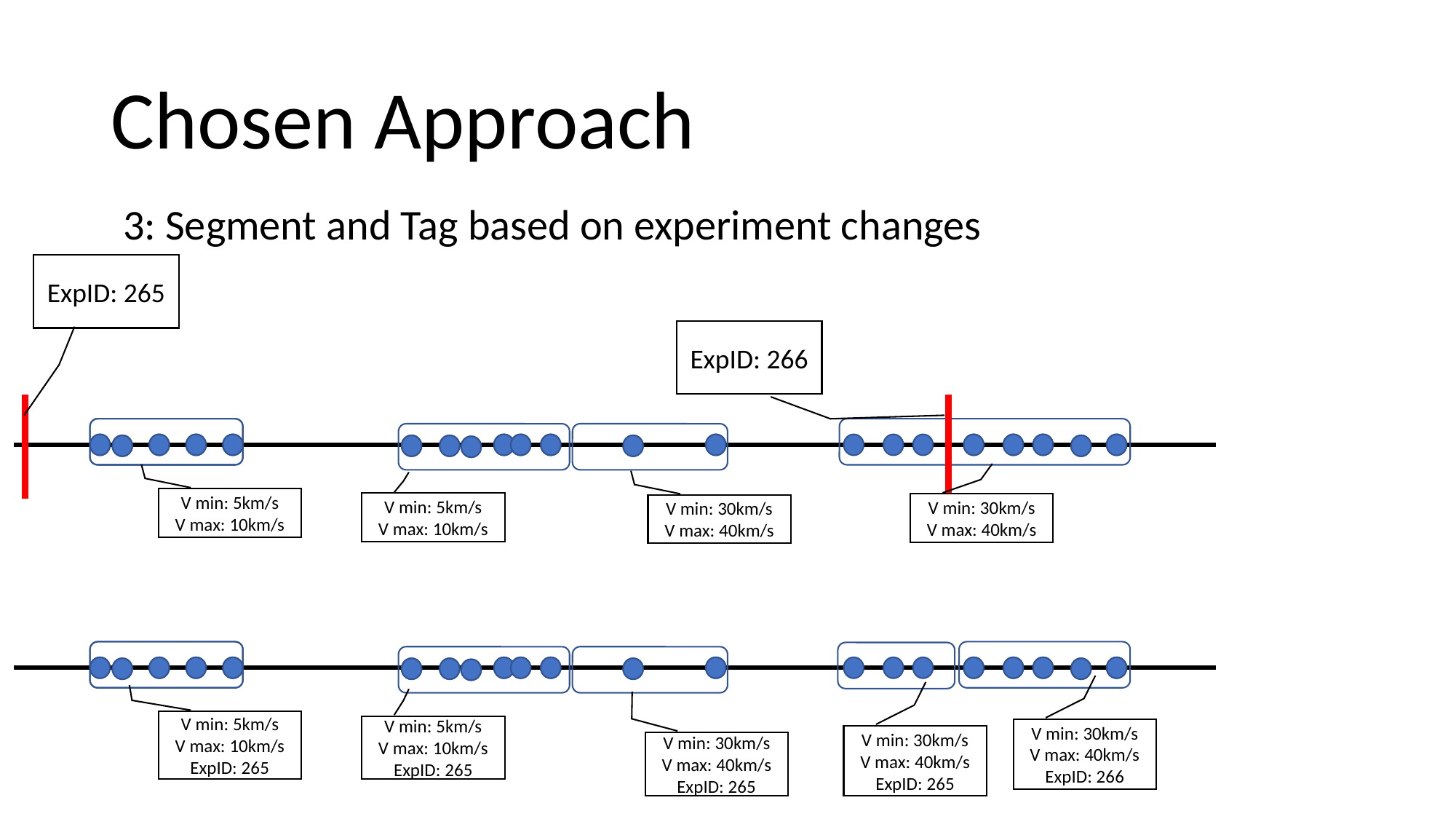

# Chosen Approach
3: Segment and Tag based on experiment changes
ExpID: 265
ExpID: 266

V min: 5km/s
V max: 10km/s
V min: 5km/s
V max: 10km/s
V min: 30km/s
V max: 40km/s
V min: 30km/s
V max: 40km/s

V min: 5km/s
V max: 10km/s
ExpID: 265
V min: 5km/s
V max: 10km/s
ExpID: 265
V min: 30km/s
V max: 40km/s
ExpID: 266
V min: 30km/s
V max: 40km/s
ExpID: 265
V min: 30km/s
V max: 40km/s
ExpID: 265